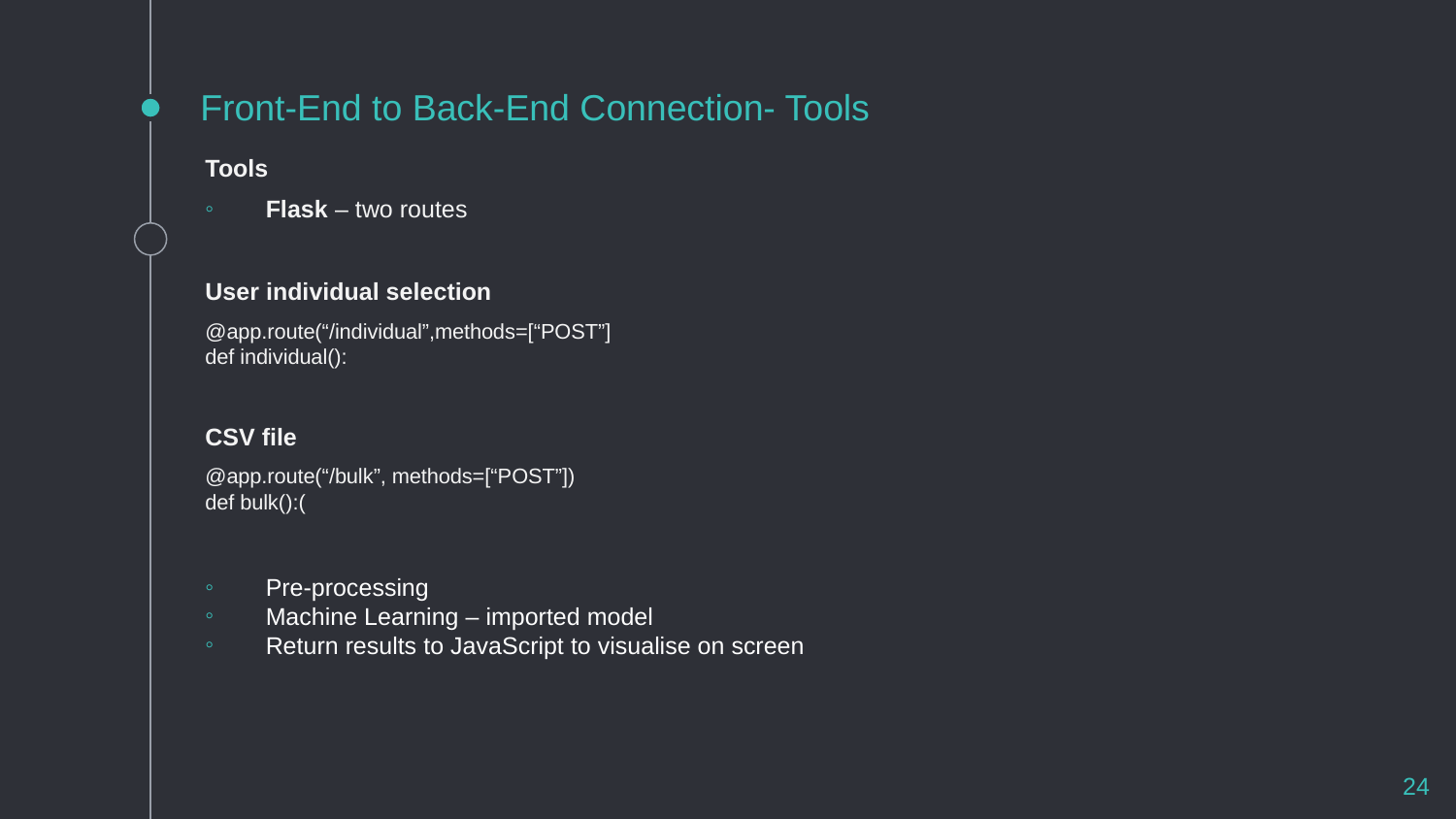

# Front-End to Back-End Connection- Tools
Tools
Flask – two routes

User individual selection
@app.route(“/individual”,methods=[“POST”]
def individual():

CSV file
@app.route(“/bulk”, methods=[“POST”])
def bulk():(

Pre-processing
Machine Learning – imported model
Return results to JavaScript to visualise on screen

24